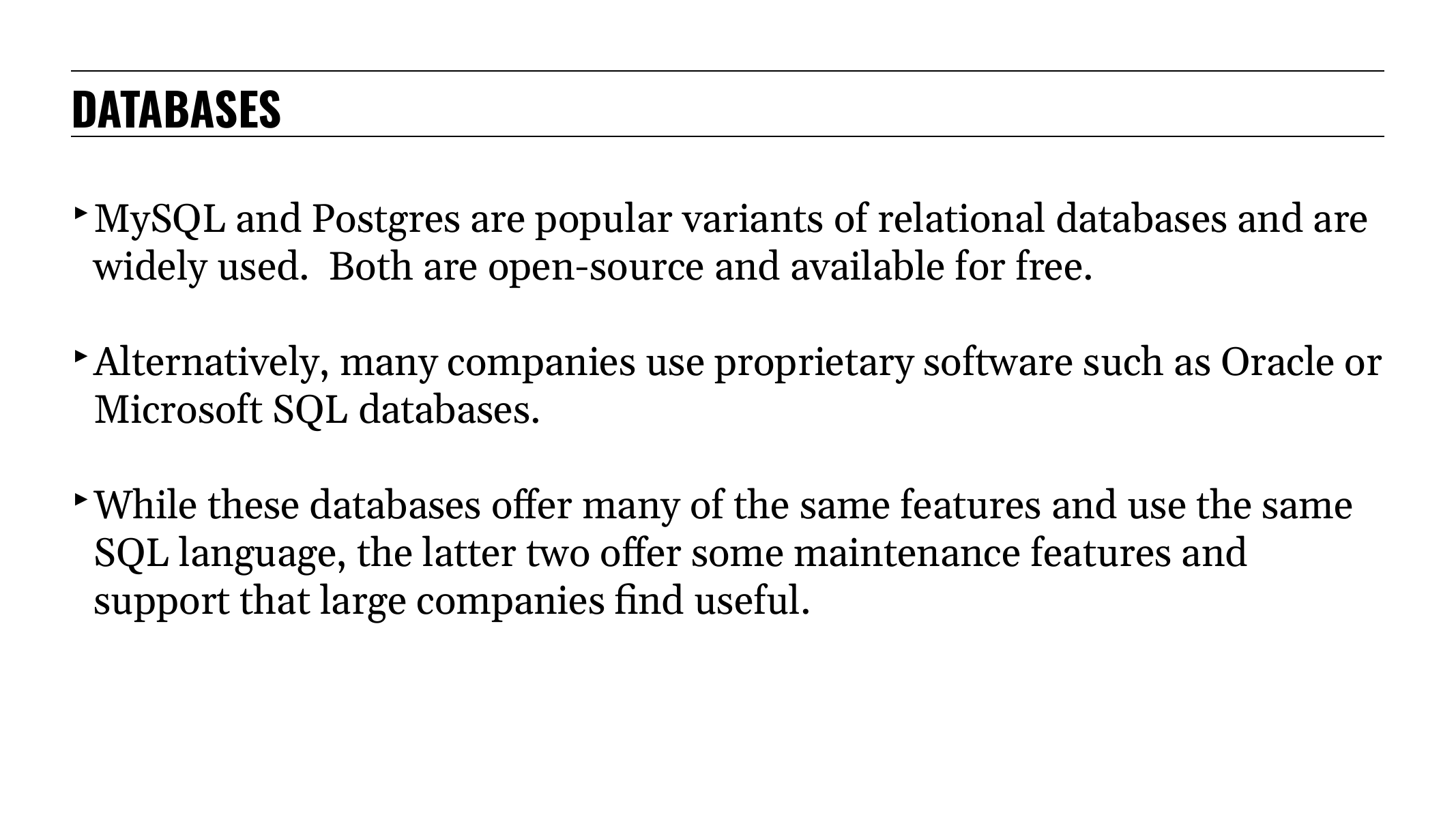

DATABASES

MySQL and Postgres are popular variants of relational databases and are widely used.  Both are open-source and available for free.

Alternatively, many companies use proprietary software such as Oracle or Microsoft SQL databases.

While these databases offer many of the same features and use the same SQL language, the latter two offer some maintenance features and support that large companies find useful.